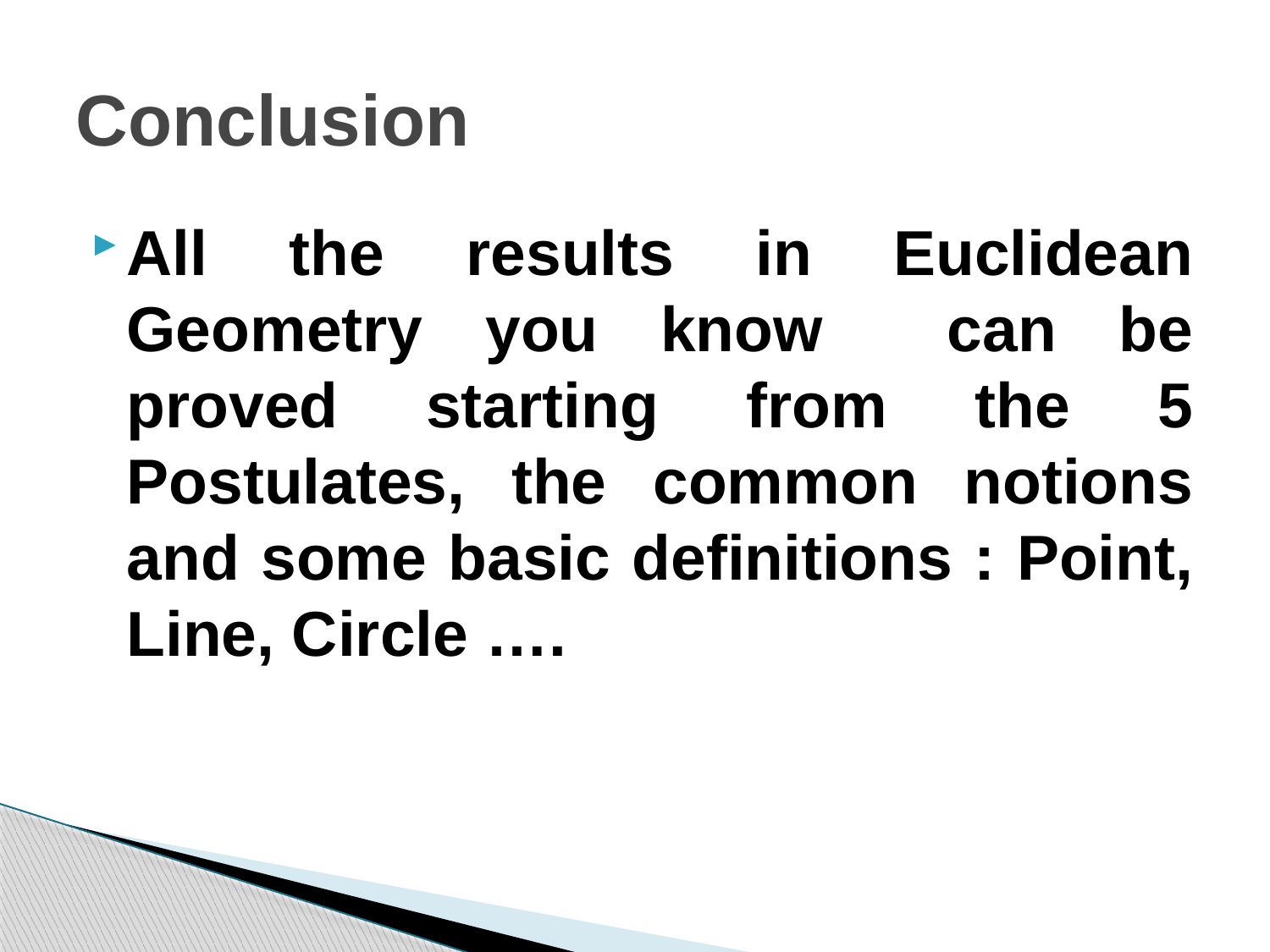

# Conclusion
All the results in Euclidean Geometry you know  can be proved starting from the 5 Postulates, the common notions and some basic definitions : Point, Line, Circle ….